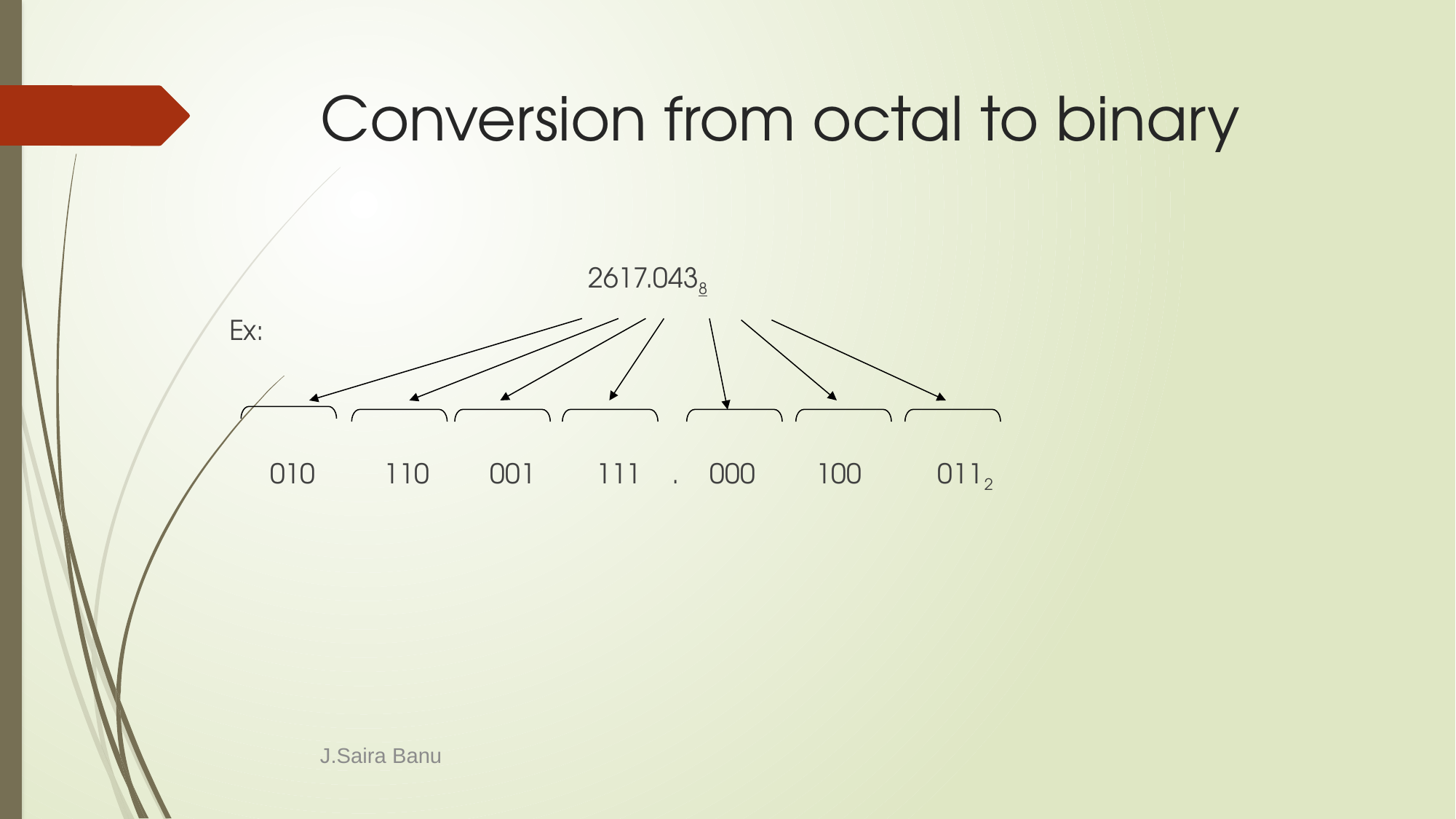

# Conversion from octal to binary
                                               2617.0438
Ex:

	010         110        001        111    .    000        100          0112

J.Saira Banu